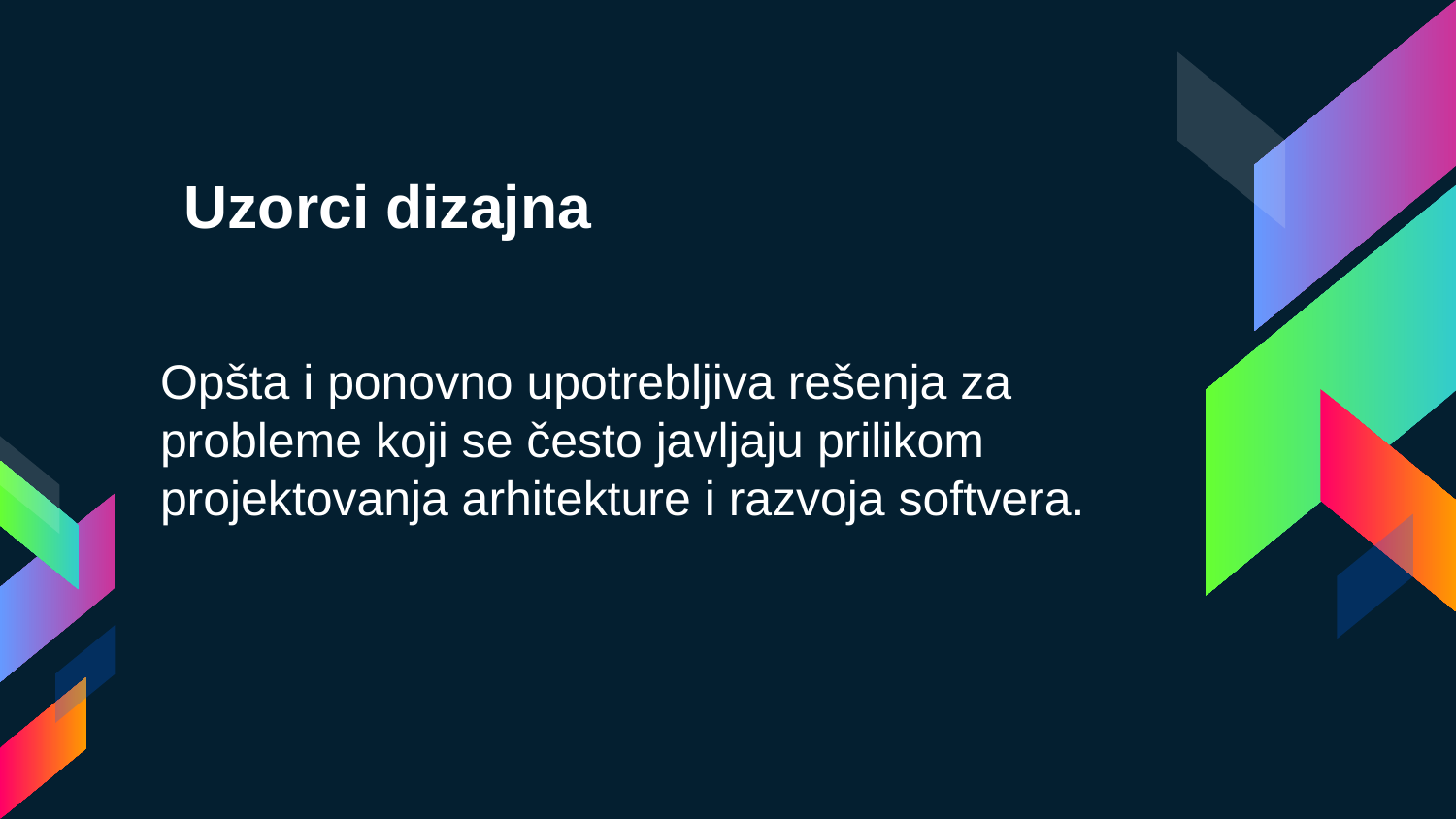

Uzorci dizajna
Opšta i ponovno upotrebljiva rešenja za probleme koji se često javljaju prilikom projektovanja arhitekture i razvoja softvera.